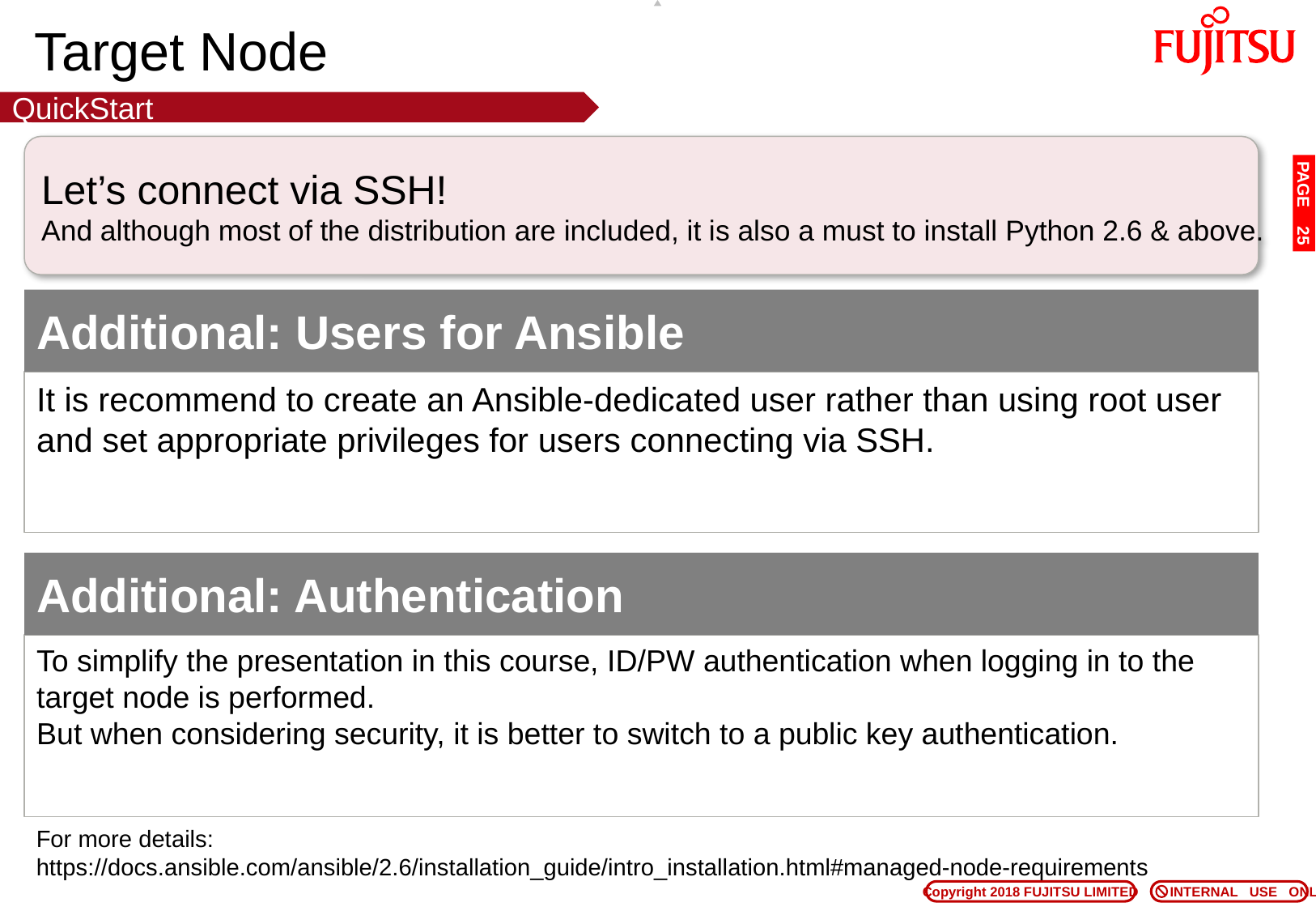

# Target Node
QuickStart
Let’s connect via SSH!
And although most of the distribution are included, it is also a must to install Python 2.6 & above.
PAGE    25
Additional: Users for Ansible
It is recommend to create an Ansible-dedicated user rather than using root user and set appropriate privileges for users connecting via SSH.
Additional: Authentication
To simplify the presentation in this course, ID/PW authentication when logging in to the target node is performed.
But when considering security, it is better to switch to a public key authentication.
For more details:
https://docs.ansible.com/ansible/2.6/installation_guide/intro_installation.html#managed-node-requirements